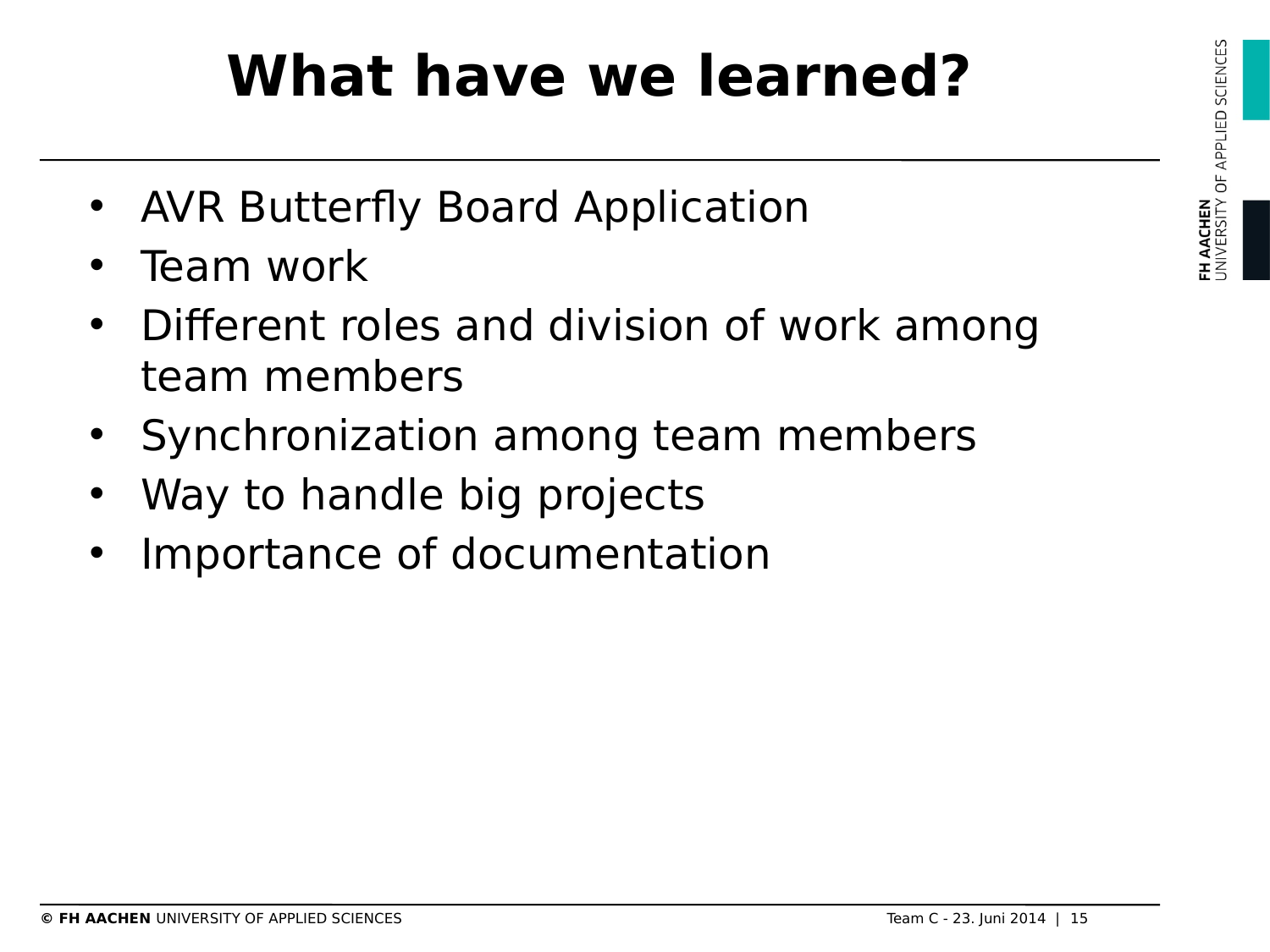

# What have we learned?
AVR Butterfly Board Application
Team work
Different roles and division of work among team members
Synchronization among team members
Way to handle big projects
Importance of documentation